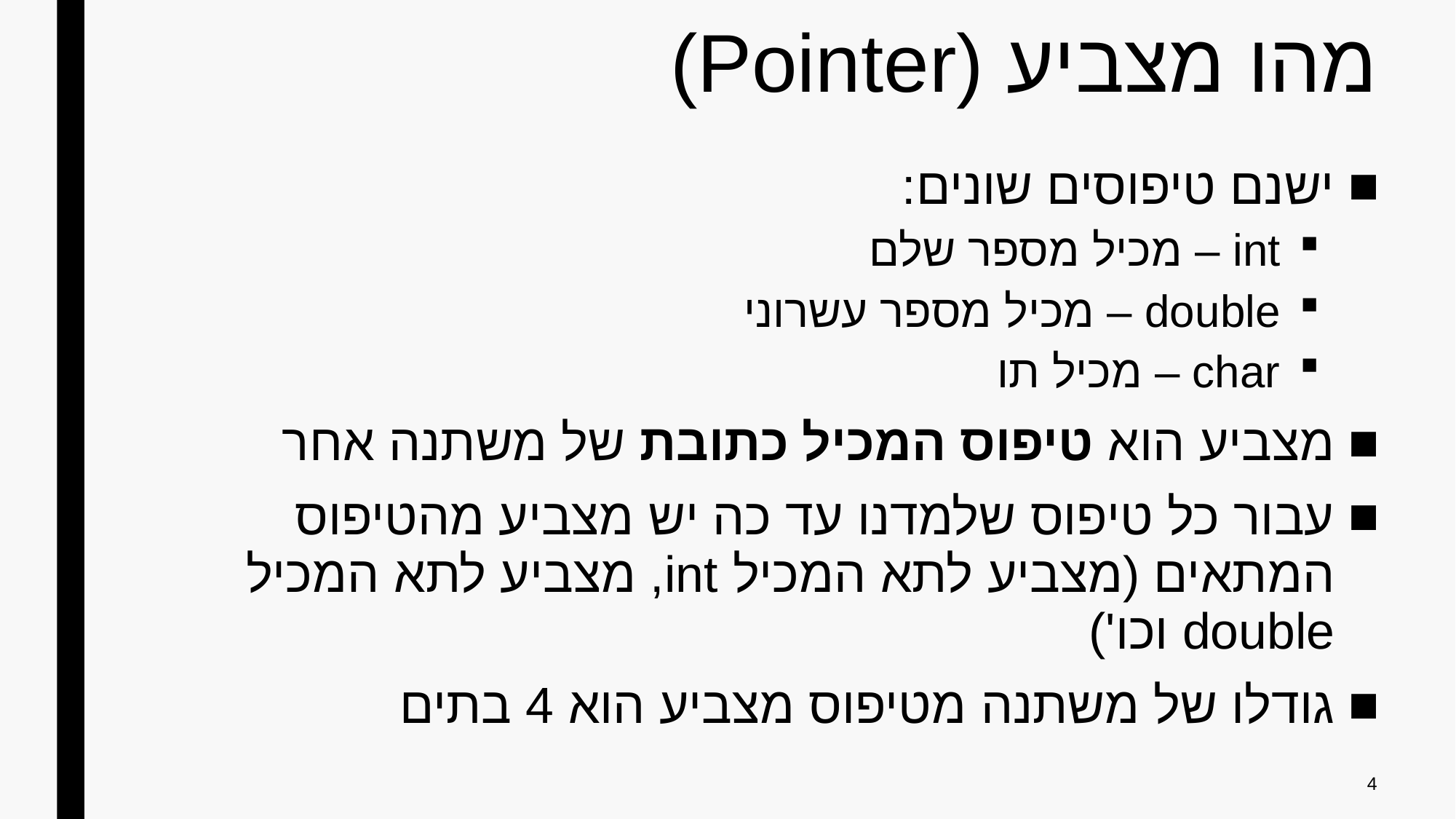

# מהו מצביע (Pointer)
ישנם טיפוסים שונים:
int – מכיל מספר שלם
double – מכיל מספר עשרוני
char – מכיל תו
מצביע הוא טיפוס המכיל כתובת של משתנה אחר
עבור כל טיפוס שלמדנו עד כה יש מצביע מהטיפוס המתאים (מצביע לתא המכיל int, מצביע לתא המכיל double וכו')
גודלו של משתנה מטיפוס מצביע הוא 4 בתים
4